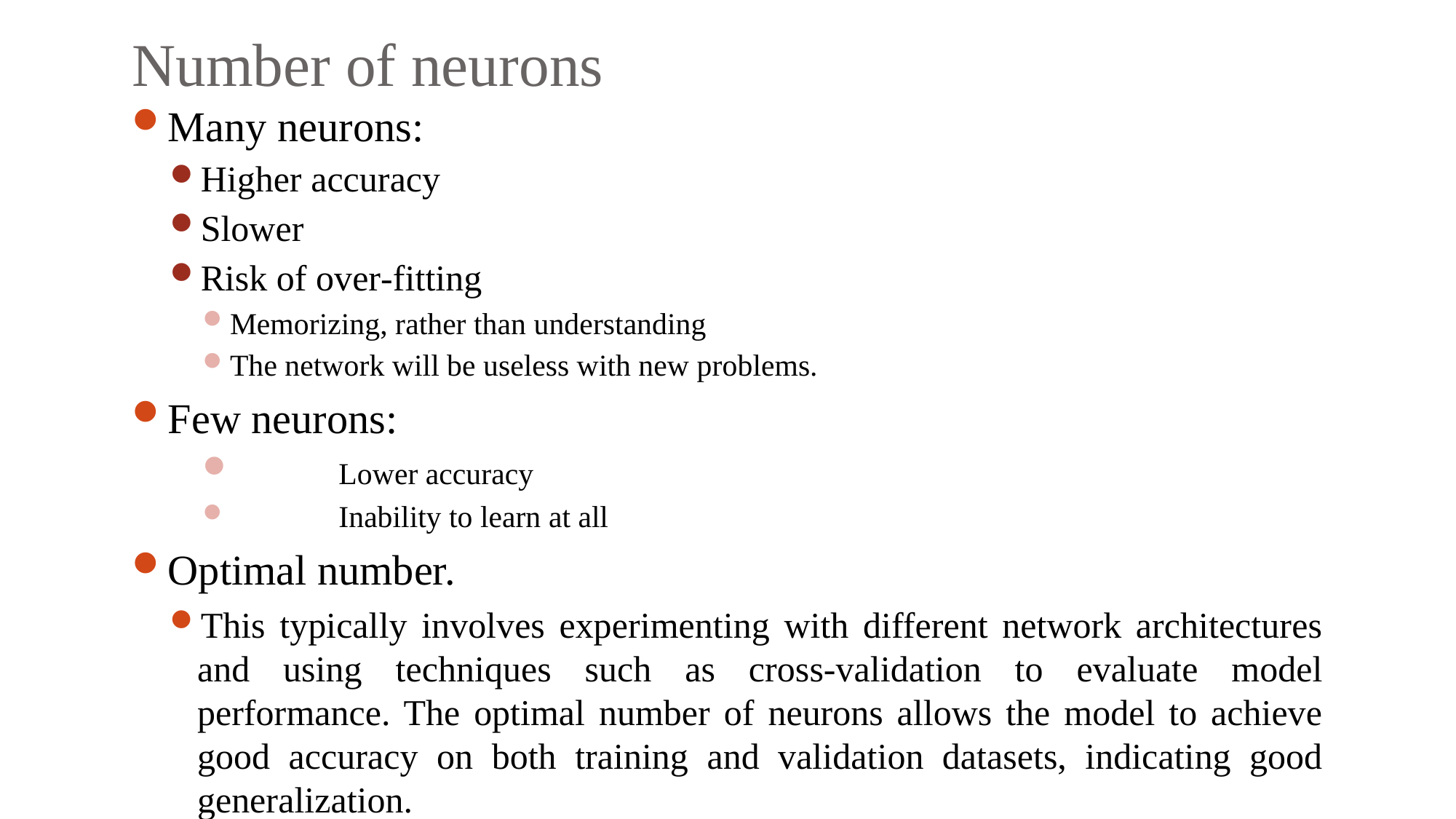

Number of neurons
Many neurons:
Higher accuracy
Slower
Risk of over‐fitting
Memorizing, rather than understanding
The network will be useless with new problems.
Few neurons:
	Lower accuracy
	Inability to learn at all
Optimal number.
This typically involves experimenting with different network architectures and using techniques such as cross-validation to evaluate model performance. The optimal number of neurons allows the model to achieve good accuracy on both training and validation datasets, indicating good generalization.